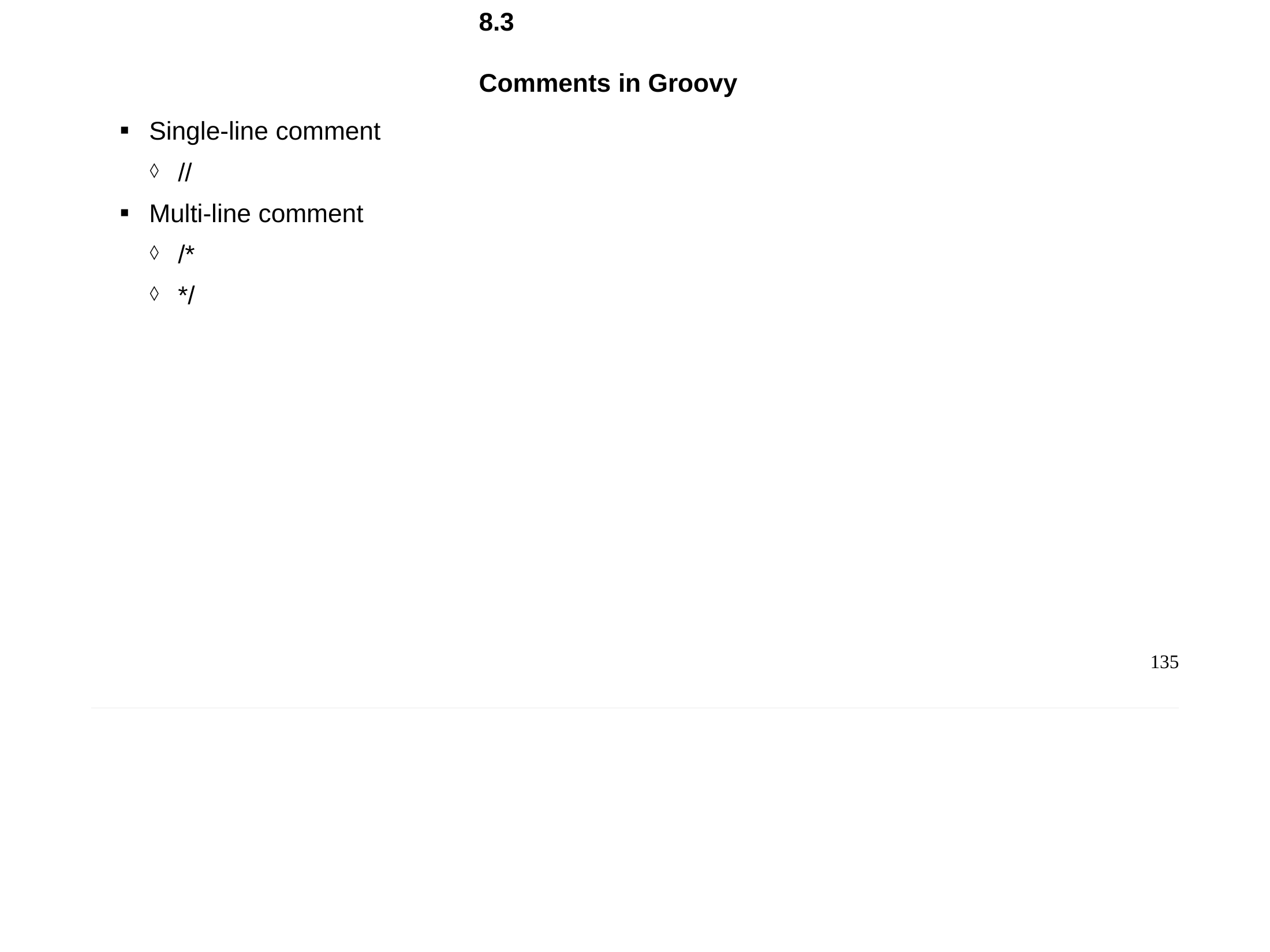

Chapter 8 - Groovy DSL
8.3	Comments in Groovy
Single-line comment
//
Multi-line comment
/*
*/
135